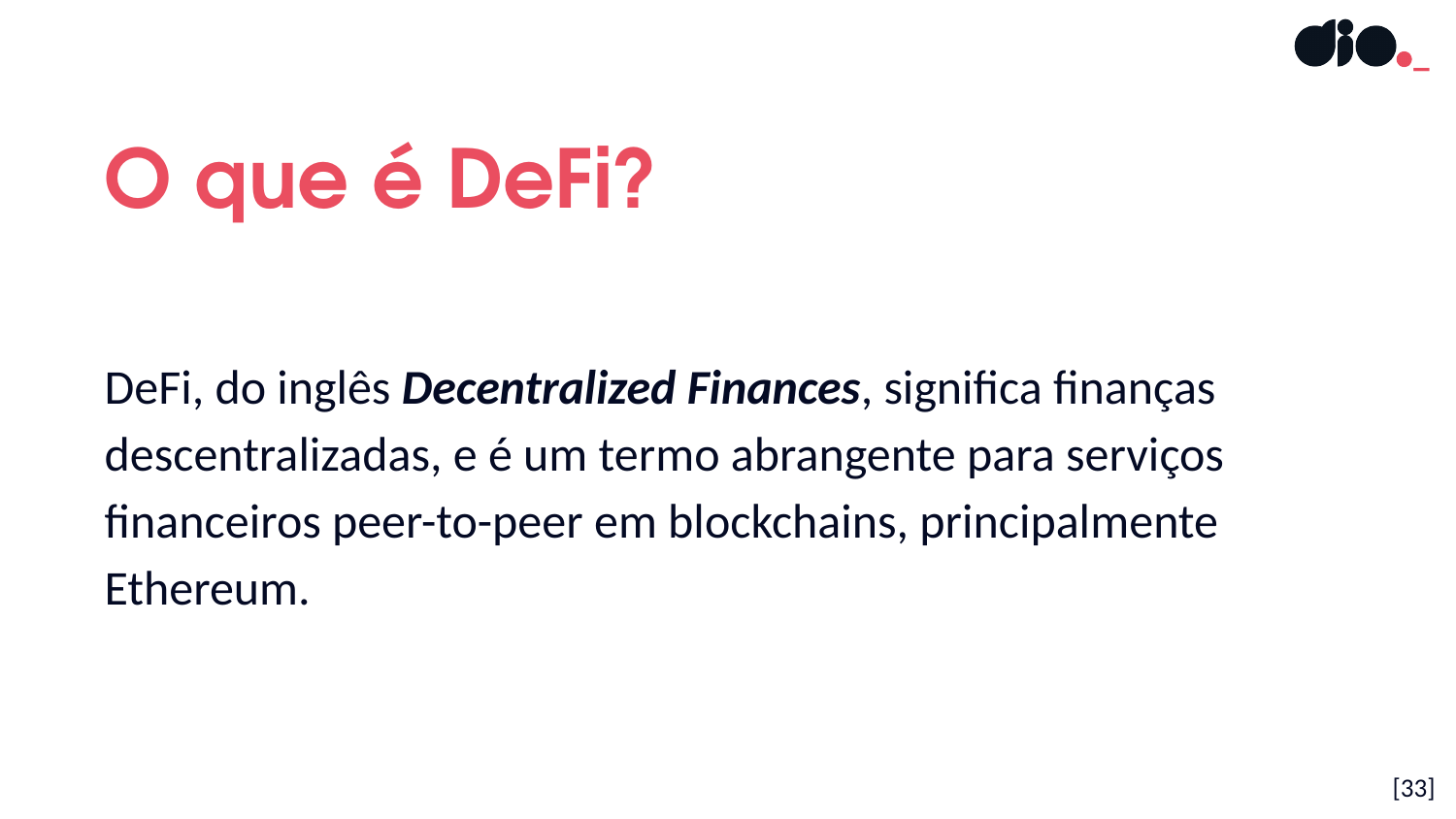

O que é DeFi?
DeFi, do inglês Decentralized Finances, significa finanças descentralizadas, e é um termo abrangente para serviços financeiros peer-to-peer em blockchains, principalmente Ethereum.
[33]